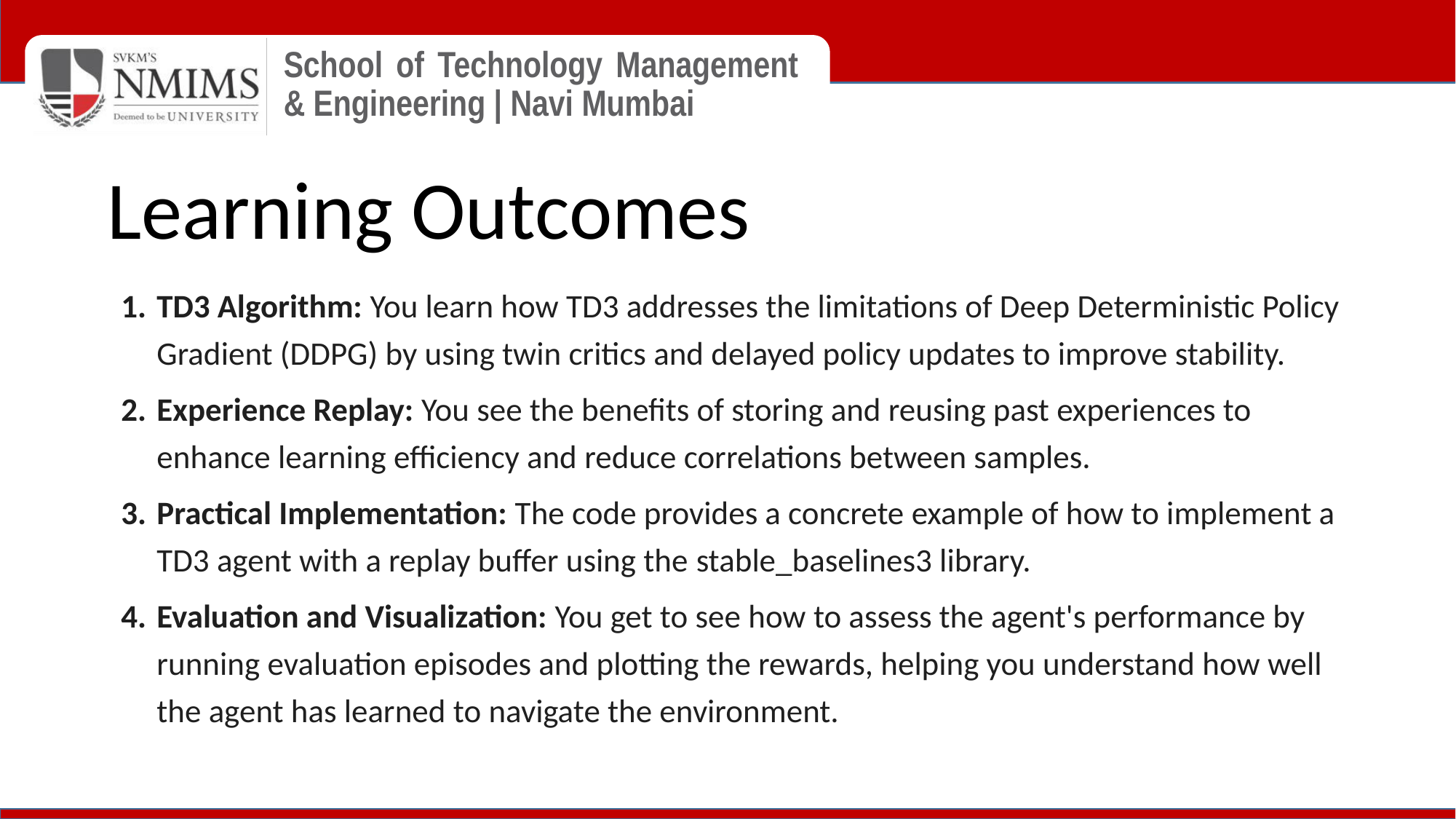

# Learning Outcomes
TD3 Algorithm: You learn how TD3 addresses the limitations of Deep Deterministic Policy Gradient (DDPG) by using twin critics and delayed policy updates to improve stability.
Experience Replay: You see the benefits of storing and reusing past experiences to enhance learning efficiency and reduce correlations between samples.
Practical Implementation: The code provides a concrete example of how to implement a TD3 agent with a replay buffer using the stable_baselines3 library.
Evaluation and Visualization: You get to see how to assess the agent's performance by running evaluation episodes and plotting the rewards, helping you understand how well the agent has learned to navigate the environment.
17